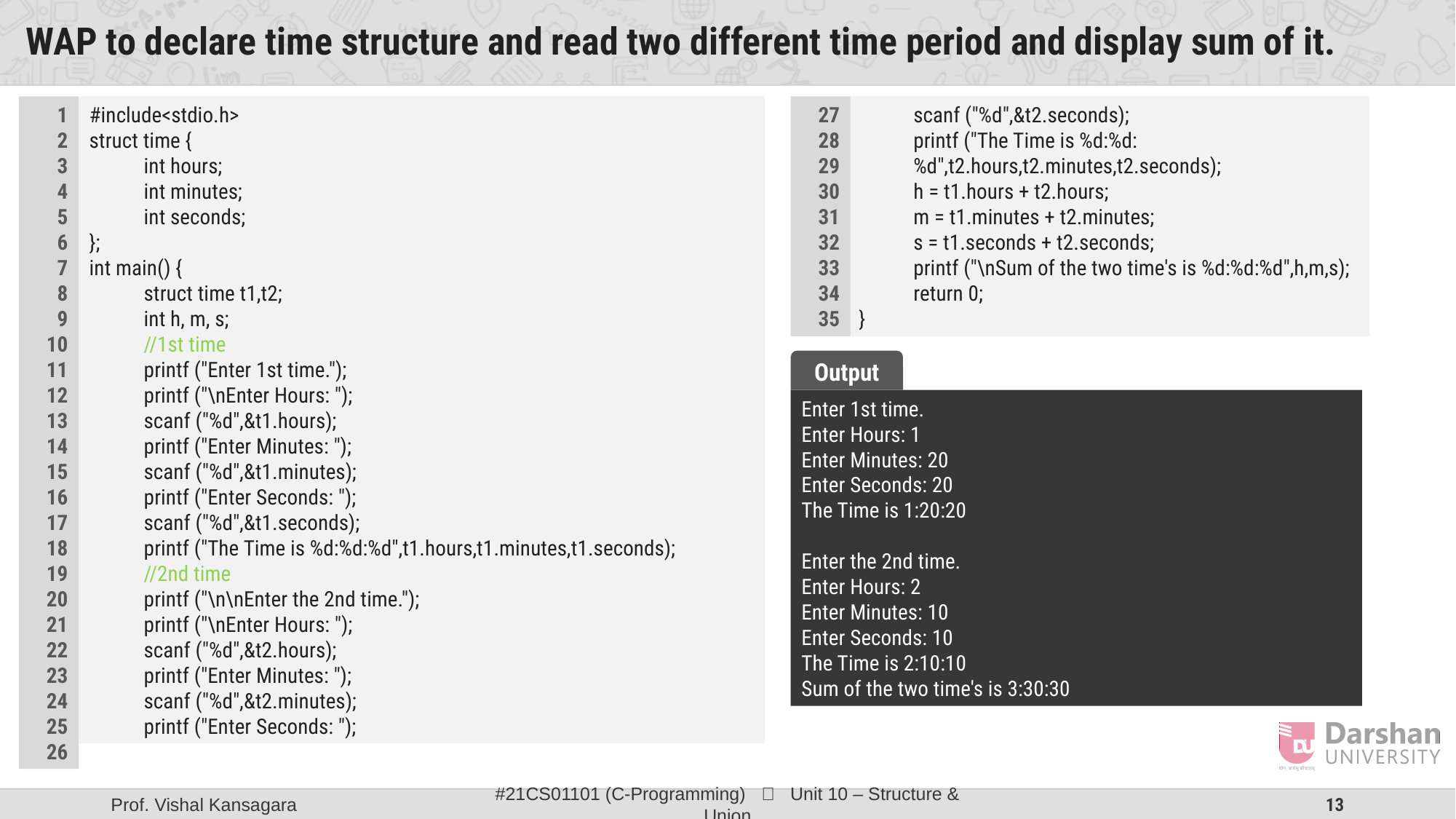

# WAP to declare time structure and read two different time period and display sum of it.
27
28
29
30
31
32
33
34
35
scanf ("%d",&t2.seconds);
printf ("The Time is %d:%d:%d",t2.hours,t2.minutes,t2.seconds);
h = t1.hours + t2.hours;
m = t1.minutes + t2.minutes;
s = t1.seconds + t2.seconds;
printf ("\nSum of the two time's is %d:%d:%d",h,m,s);
return 0;
}
1
2
3
4
5
6
7
8
9
10
11
12
13
14
15
16
17
18
19
20
21
22
23
24
25
26
#include<stdio.h>
struct time {
int hours;
int minutes;
int seconds;
};
int main() {
struct time t1,t2;
int h, m, s;
//1st time
printf ("Enter 1st time.");
printf ("\nEnter Hours: ");
scanf ("%d",&t1.hours);
printf ("Enter Minutes: ");
scanf ("%d",&t1.minutes);
printf ("Enter Seconds: ");
scanf ("%d",&t1.seconds);
printf ("The Time is %d:%d:%d",t1.hours,t1.minutes,t1.seconds);
//2nd time
printf ("\n\nEnter the 2nd time.");
printf ("\nEnter Hours: ");
scanf ("%d",&t2.hours);
printf ("Enter Minutes: ");
scanf ("%d",&t2.minutes);
printf ("Enter Seconds: ");
Output
Enter 1st time.
Enter Hours: 1
Enter Minutes: 20
Enter Seconds: 20
The Time is 1:20:20

Enter the 2nd time.
Enter Hours: 2
Enter Minutes: 10
Enter Seconds: 10
The Time is 2:10:10
Sum of the two time's is 3:30:30